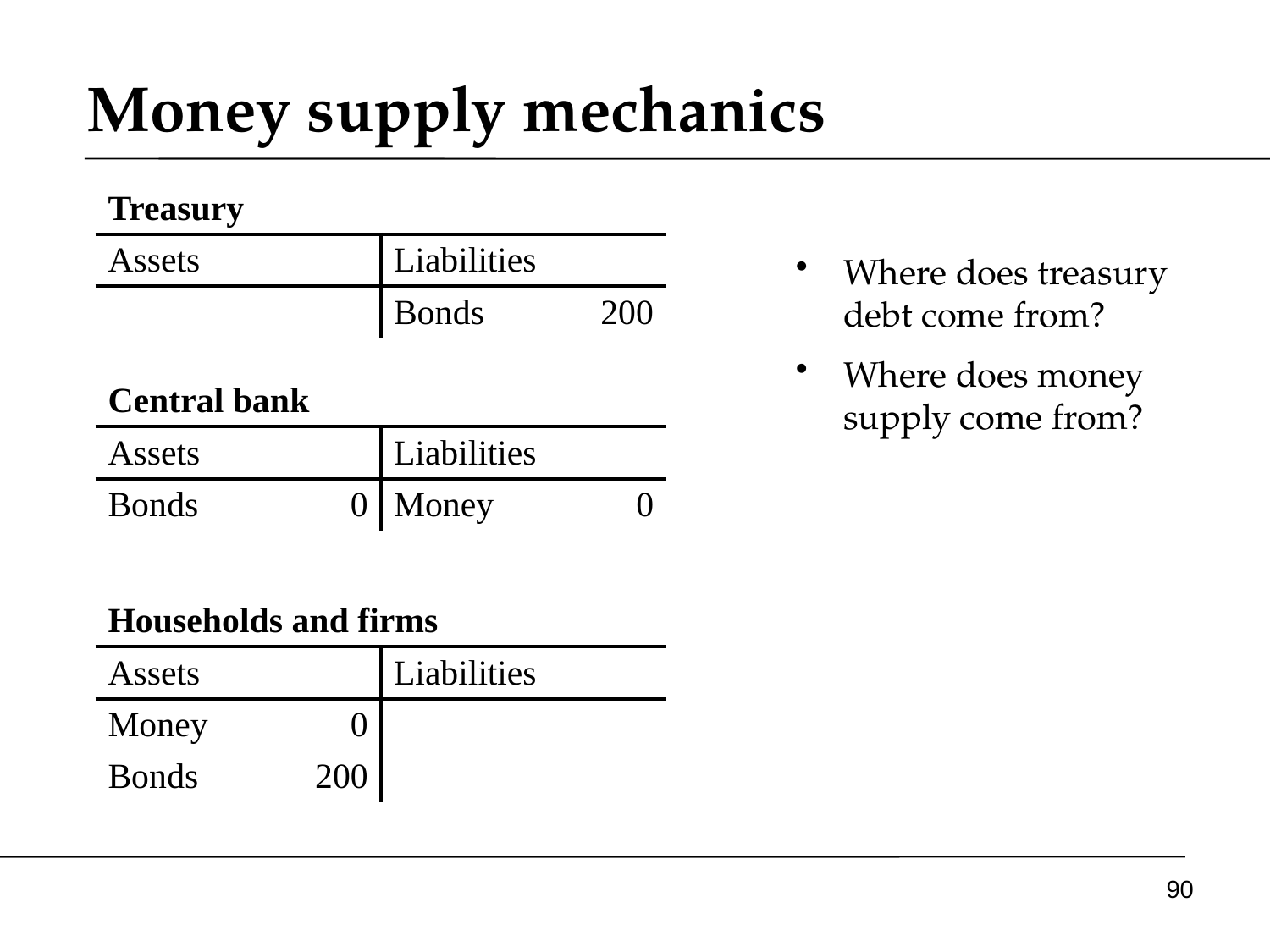

# Money supply mechanics

| Treasury |  |  |  |
| --- | --- | --- | --- |
| Assets |  | Liabilities |  |
|  |  | Bonds | 200 |
Where does treasury debt come from?
Where does money supply come from?
| Central bank |  |  |  |
| --- | --- | --- | --- |
| Assets |  | Liabilities |  |
| Bonds | 0 | Money | 0 |
| Households and firms |  |  |  |
| --- | --- | --- | --- |
| Assets |  | Liabilities |  |
| Money | 0 |  |  |
| Bonds | 200 |  |  |

90